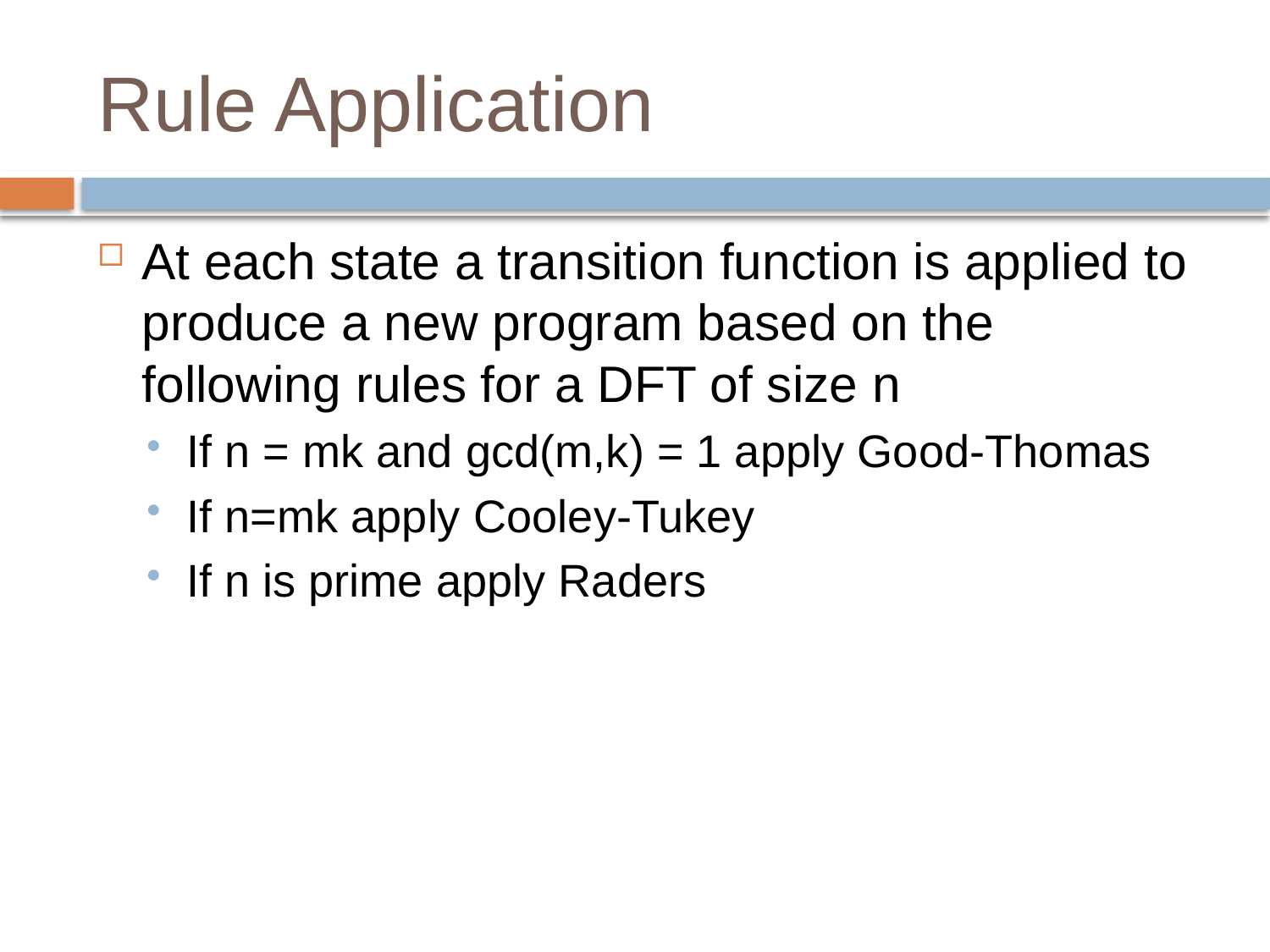

# Rule Application
At each state a transition function is applied to produce a new program based on the following rules for a DFT of size n
If n = mk and gcd(m,k) = 1 apply Good-Thomas
If n=mk apply Cooley-Tukey
If n is prime apply Raders